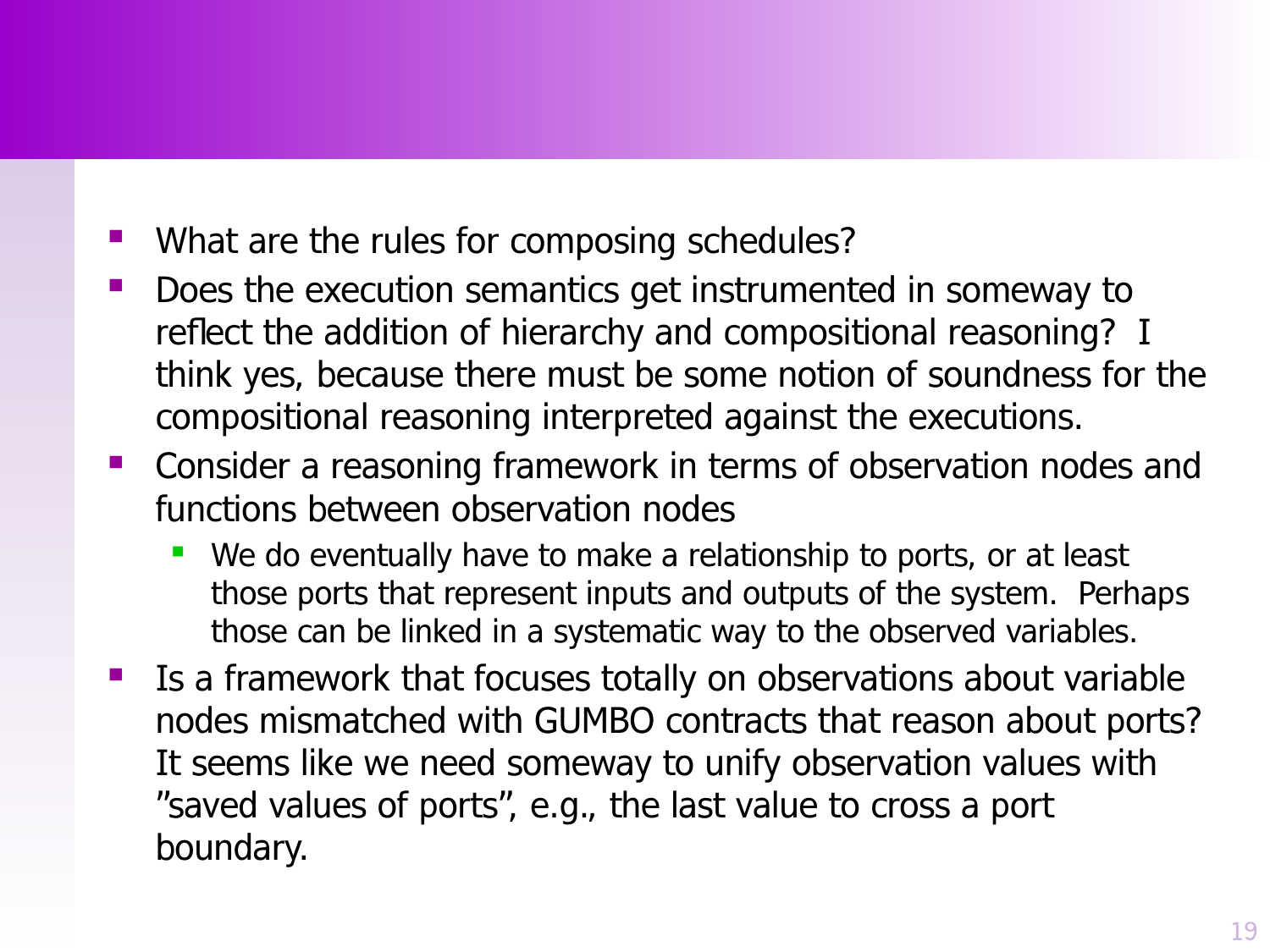

#
What are the rules for composing schedules?
Does the execution semantics get instrumented in someway to reflect the addition of hierarchy and compositional reasoning?  I think yes, because there must be some notion of soundness for the compositional reasoning interpreted against the executions.
Consider a reasoning framework in terms of observation nodes and functions between observation nodes
We do eventually have to make a relationship to ports, or at least those ports that represent inputs and outputs of the system.  Perhaps those can be linked in a systematic way to the observed variables.
Is a framework that focuses totally on observations about variable nodes mismatched with GUMBO contracts that reason about ports?  It seems like we need someway to unify observation values with ”saved values of ports”, e.g., the last value to cross a port boundary.
19